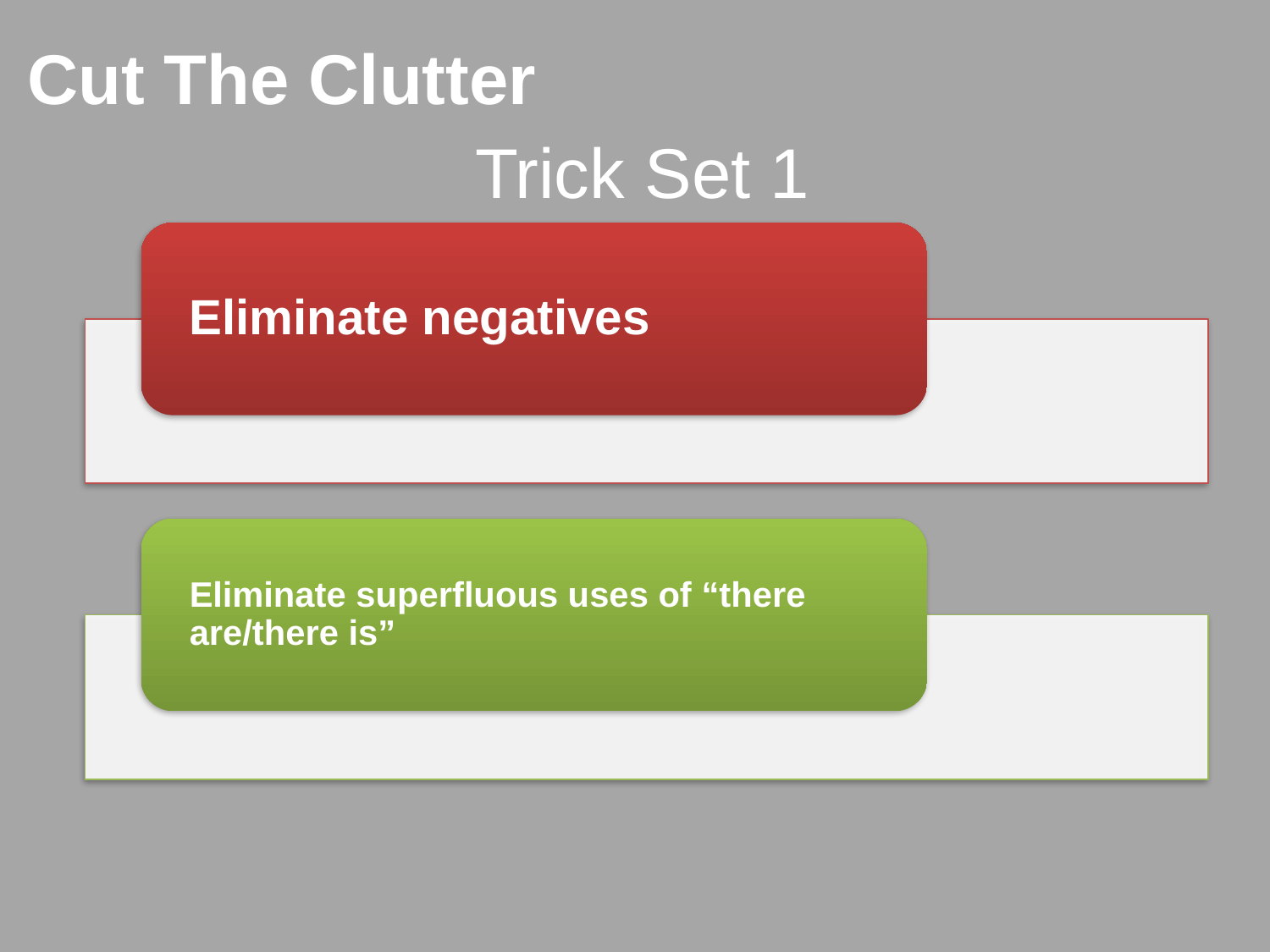

# Cut The Clutter
Trick Set 1

Eliminate negatives
Eliminate superfluous uses of “there are/there is”